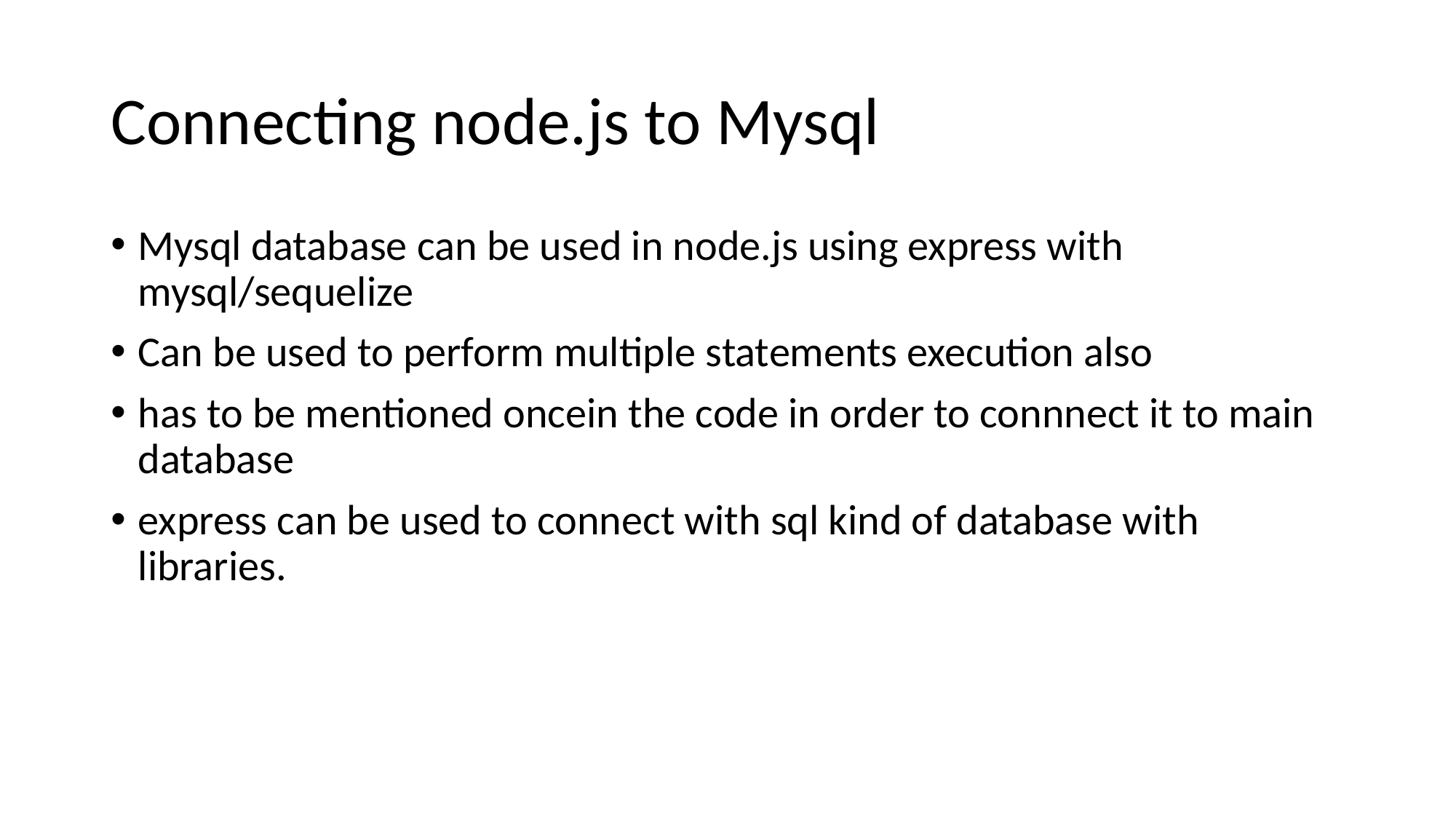

# Connecting node.js to Mysql
Mysql database can be used in node.js using express with mysql/sequelize
Can be used to perform multiple statements execution also
has to be mentioned oncein the code in order to connnect it to main database
express can be used to connect with sql kind of database with libraries.